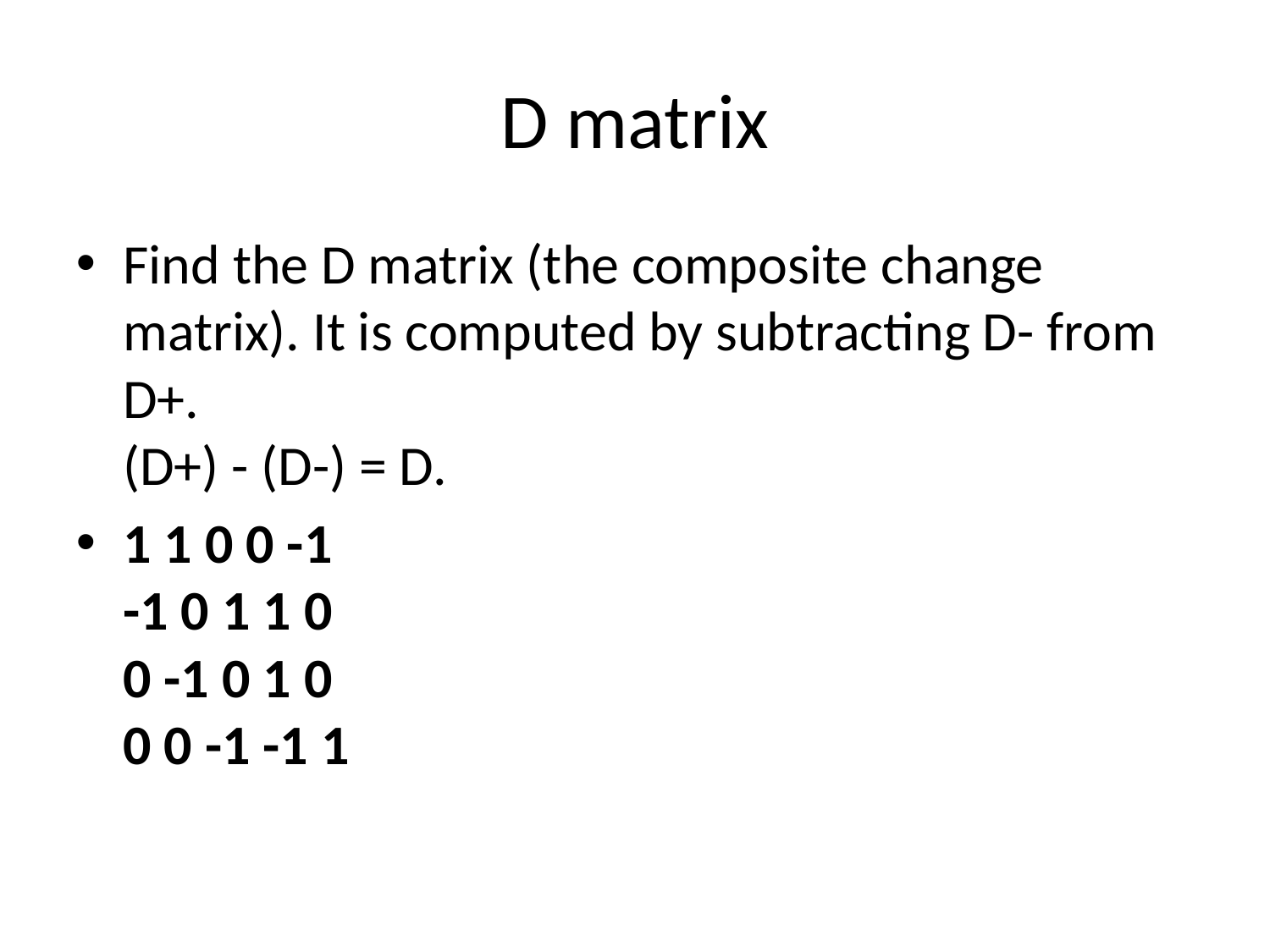

D matrix
Find the D matrix (the composite change matrix). It is computed by subtracting D- from D+.
(D+) - (D-) = D.
1 1 0 0 -1
-1 0 1 1 0
0 -1 0 1 0
0 0 -1 -1 1